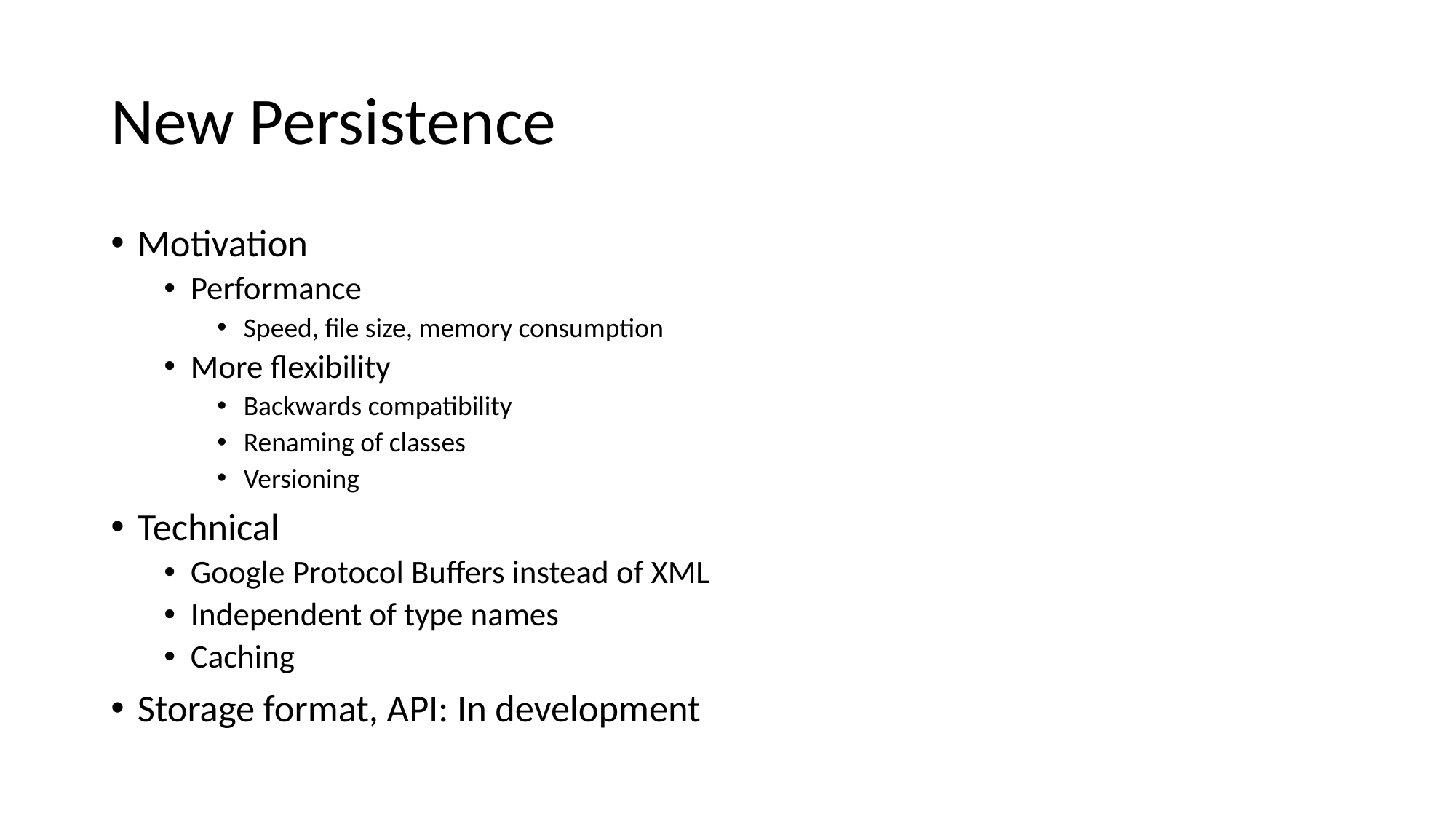

# New Persistence
Motivation
Performance
Speed, file size, memory consumption
More flexibility
Backwards compatibility
Renaming of classes
Versioning
Technical
Google Protocol Buffers instead of XML
Independent of type names
Caching
Storage format, API: In development